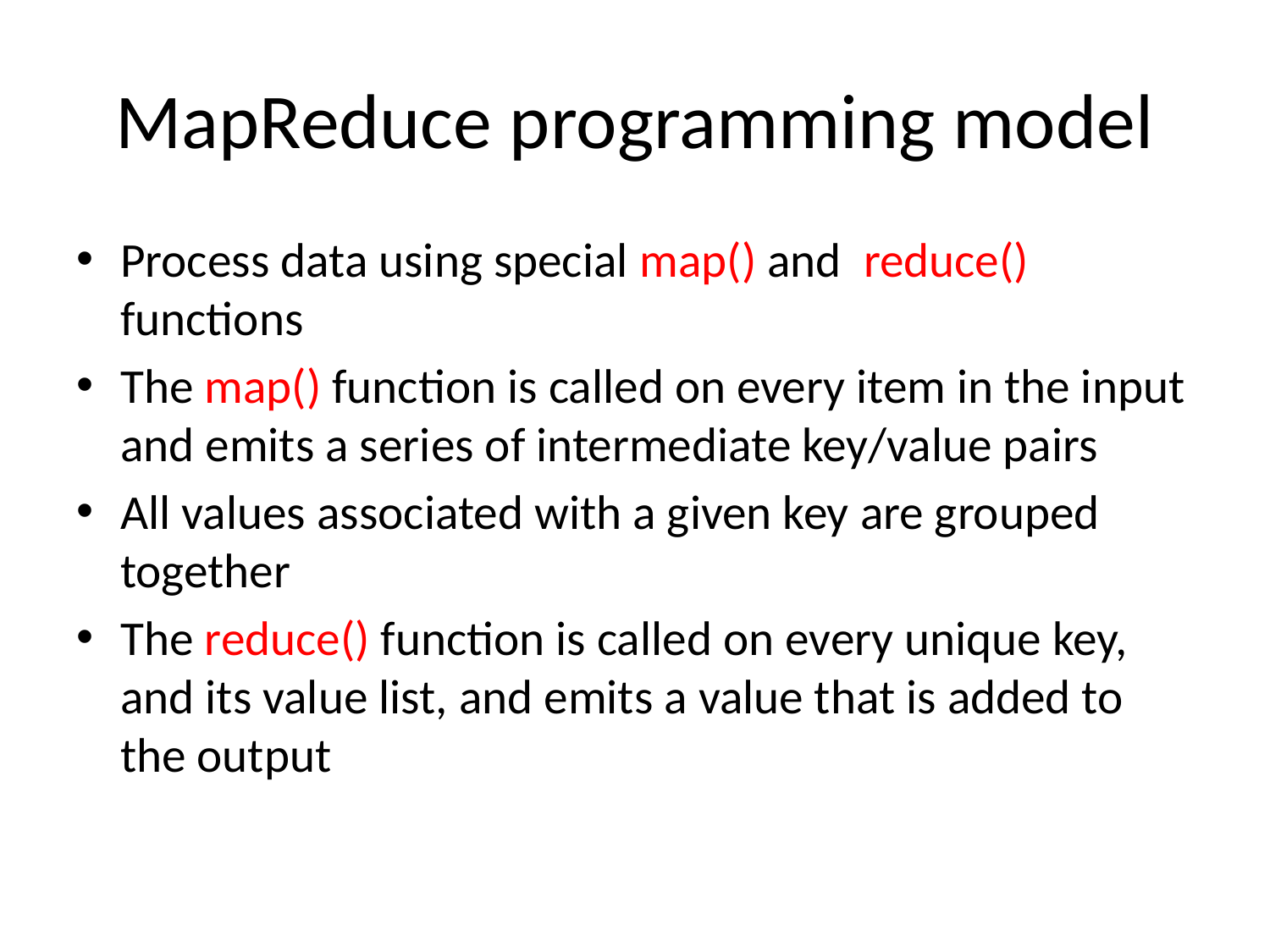

# MapReduce programming model
Process data using special map() and  reduce() functions
The map() function is called on every item in the input and emits a series of intermediate key/value pairs
All values associated with a given key are grouped together
The reduce() function is called on every unique key, and its value list, and emits a value that is added to the output